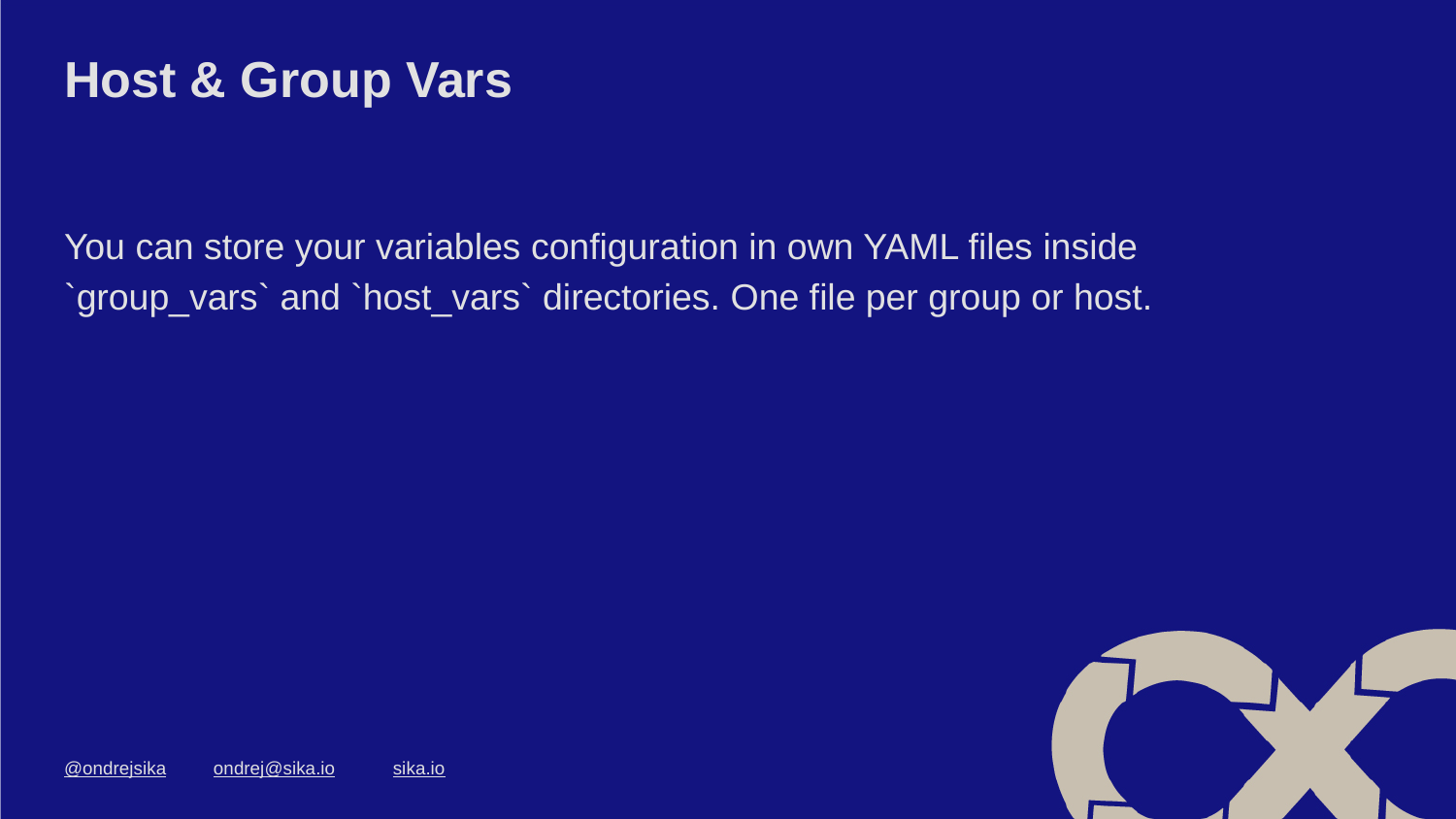

# Host & Group Vars
You can store your variables configuration in own YAML files inside `group_vars` and `host_vars` directories. One file per group or host.